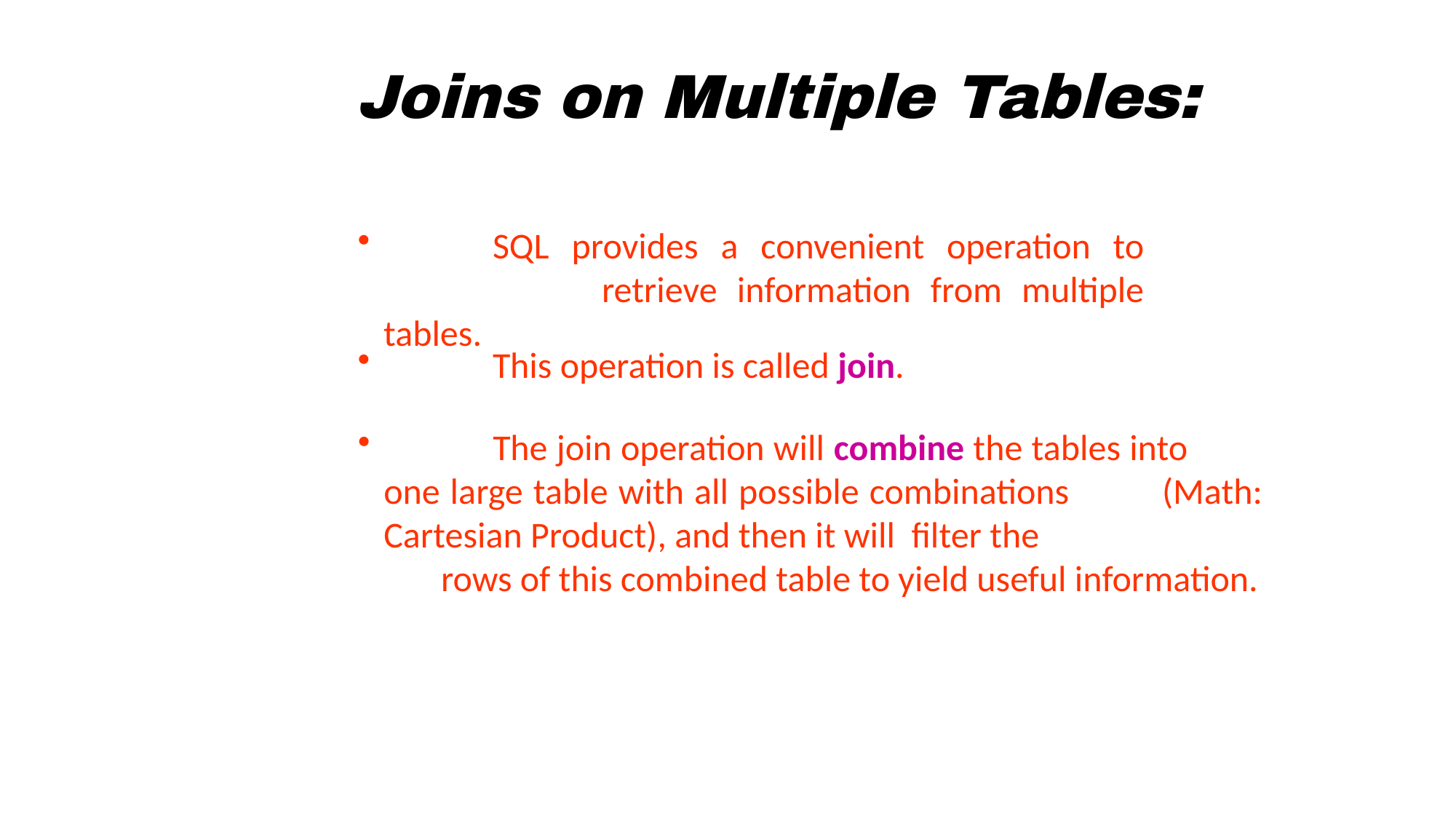

# Joins on Multiple Tables:
	SQL provides a convenient operation to 		retrieve information from multiple tables.
	This operation is called join.
	The join operation will combine the tables into 	one large table with all possible combinations 	(Math: Cartesian Product), and then it will  filter the
       rows of this combined table to yield useful information.